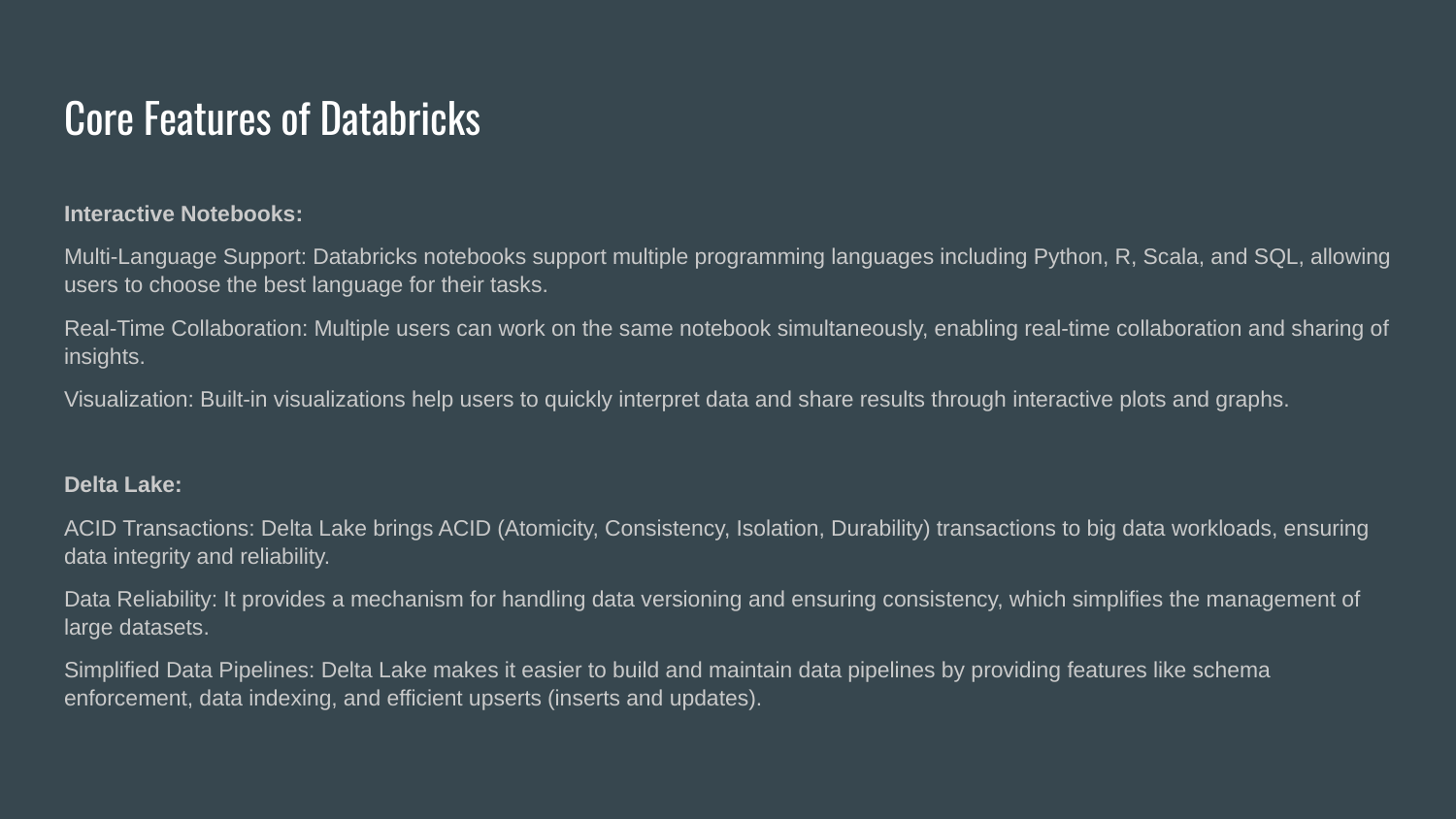

# Core Features of Databricks
Interactive Notebooks:
Multi-Language Support: Databricks notebooks support multiple programming languages including Python, R, Scala, and SQL, allowing users to choose the best language for their tasks.
Real-Time Collaboration: Multiple users can work on the same notebook simultaneously, enabling real-time collaboration and sharing of insights.
Visualization: Built-in visualizations help users to quickly interpret data and share results through interactive plots and graphs.

Delta Lake:
ACID Transactions: Delta Lake brings ACID (Atomicity, Consistency, Isolation, Durability) transactions to big data workloads, ensuring data integrity and reliability.
Data Reliability: It provides a mechanism for handling data versioning and ensuring consistency, which simplifies the management of large datasets.
Simplified Data Pipelines: Delta Lake makes it easier to build and maintain data pipelines by providing features like schema enforcement, data indexing, and efficient upserts (inserts and updates).